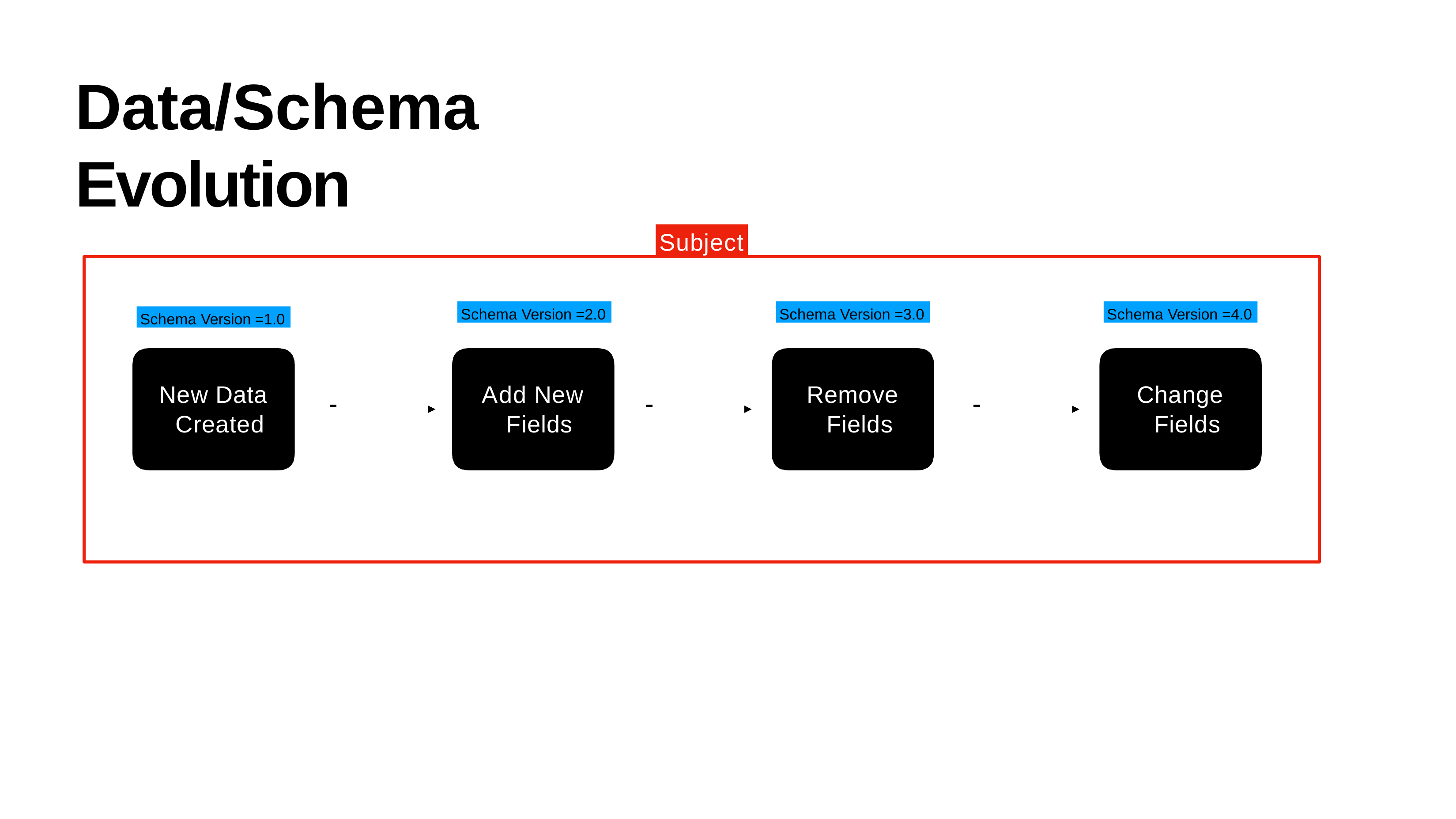

# Data/Schema Evolution
Subject

Schema Version =2.0
Schema Version =3.0
Schema Version =4.0
Schema Version =1.0

New Data  Created

Add New  Fields

Remove  Fields

Change  Fields